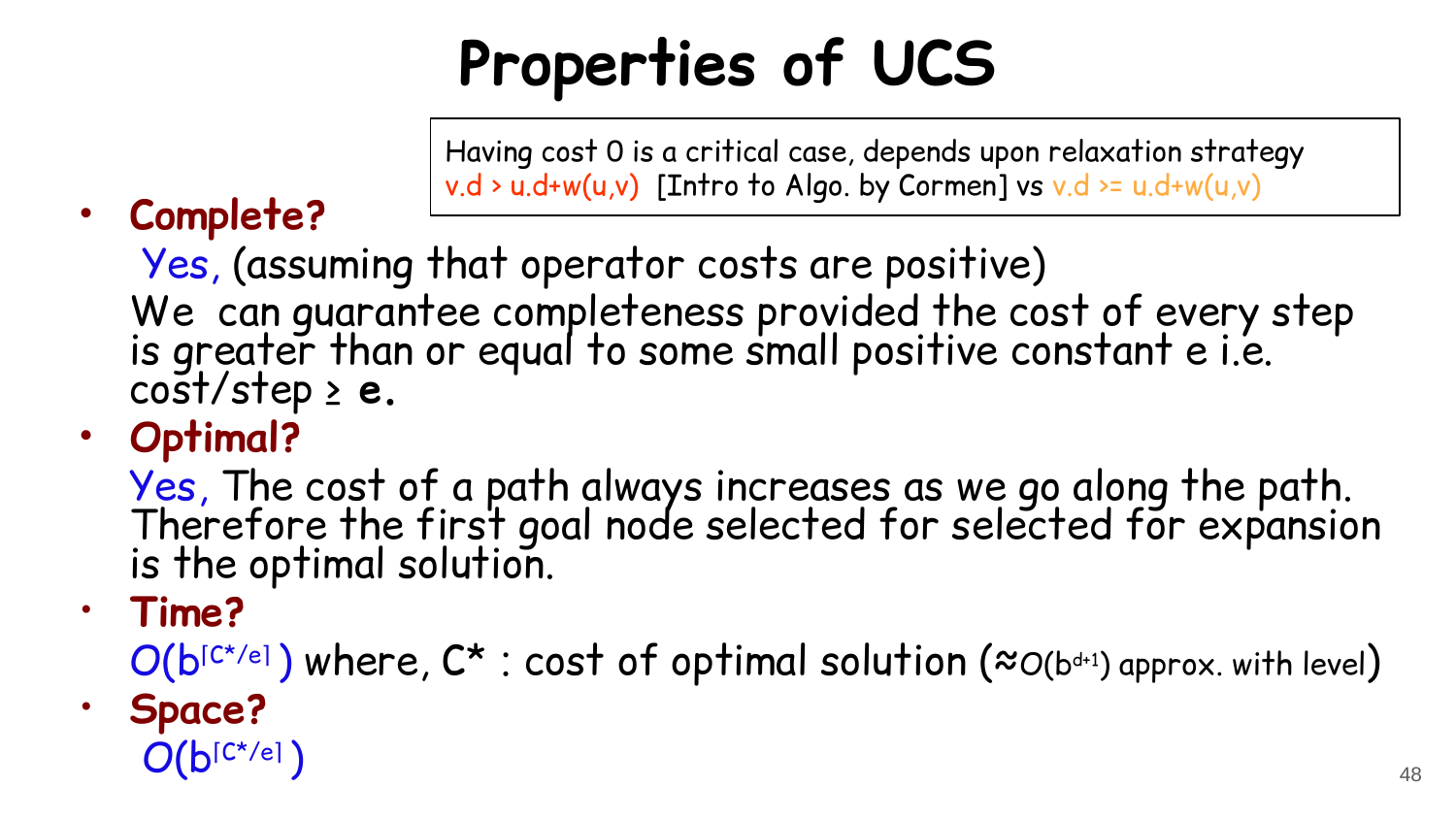

# Properties of UCS

Having cost 0 is a critical case, depends upon relaxation strategy
v.d > u.d+w(u,v)  [Intro to Algo. by Cormen] vs v.d >= u.d+w(u,v)
Complete?
	 Yes, (assuming that operator costs are positive)
	We  can guarantee completeness provided the cost of every step is greater than or equal to some small positive constant e i.e. cost/step ≥ e.
Optimal?
	Yes, The cost of a path always increases as we go along the path. Therefore the first goal node selected for selected for expansion is the optimal solution.
Time?
	O(b⌈C*/e⌉ ) where, C* : cost of optimal solution (≈O(bd+1) approx. with level)
Space?
	 O(b⌈C*/e⌉ )
48